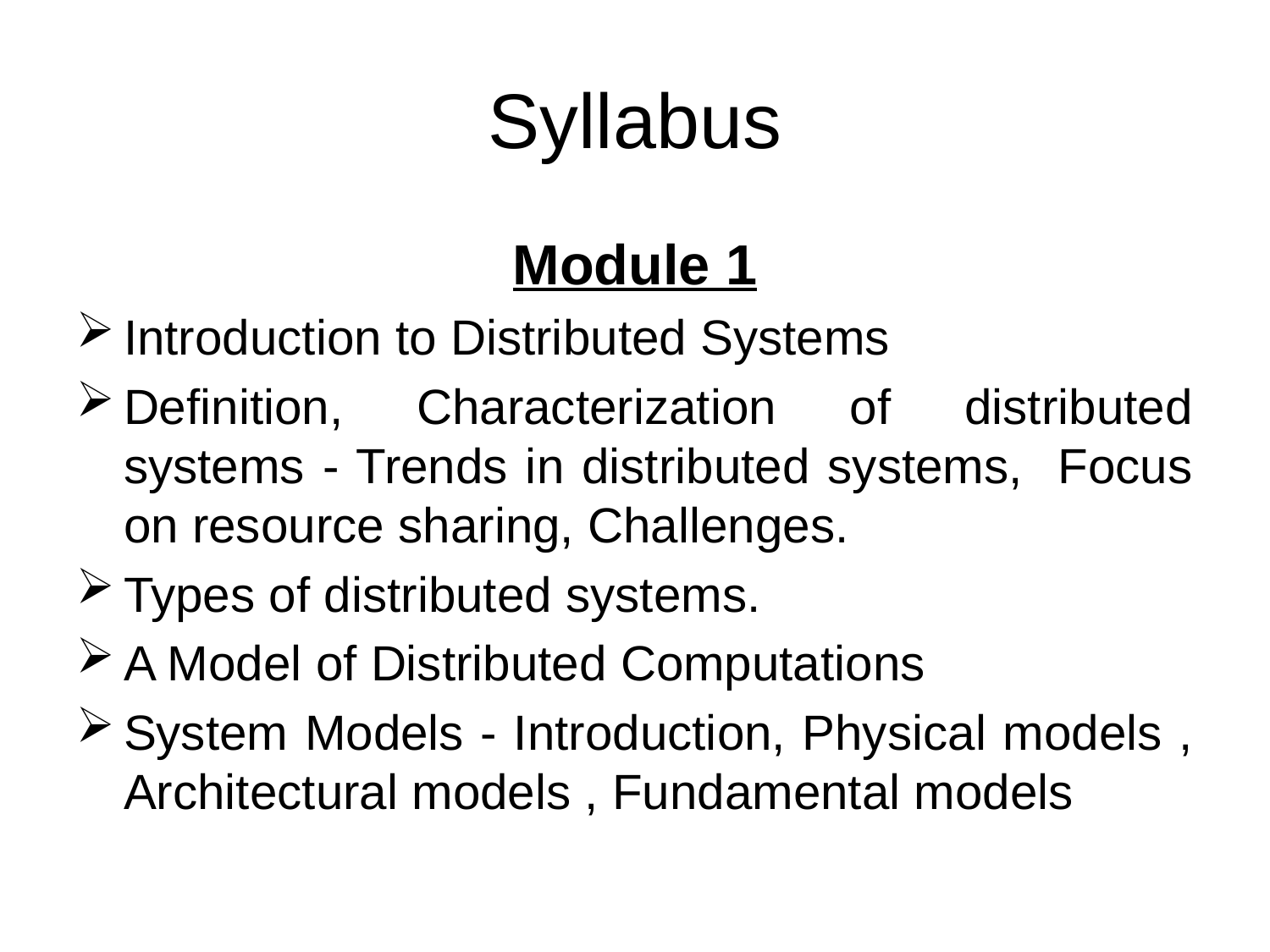

# Syllabus
Module 1
Introduction to Distributed Systems
Definition, Characterization of distributed systems - Trends in distributed systems,  Focus on resource sharing, Challenges.
Types of distributed systems.
A Model of Distributed Computations
System Models - Introduction, Physical models , Architectural models , Fundamental models